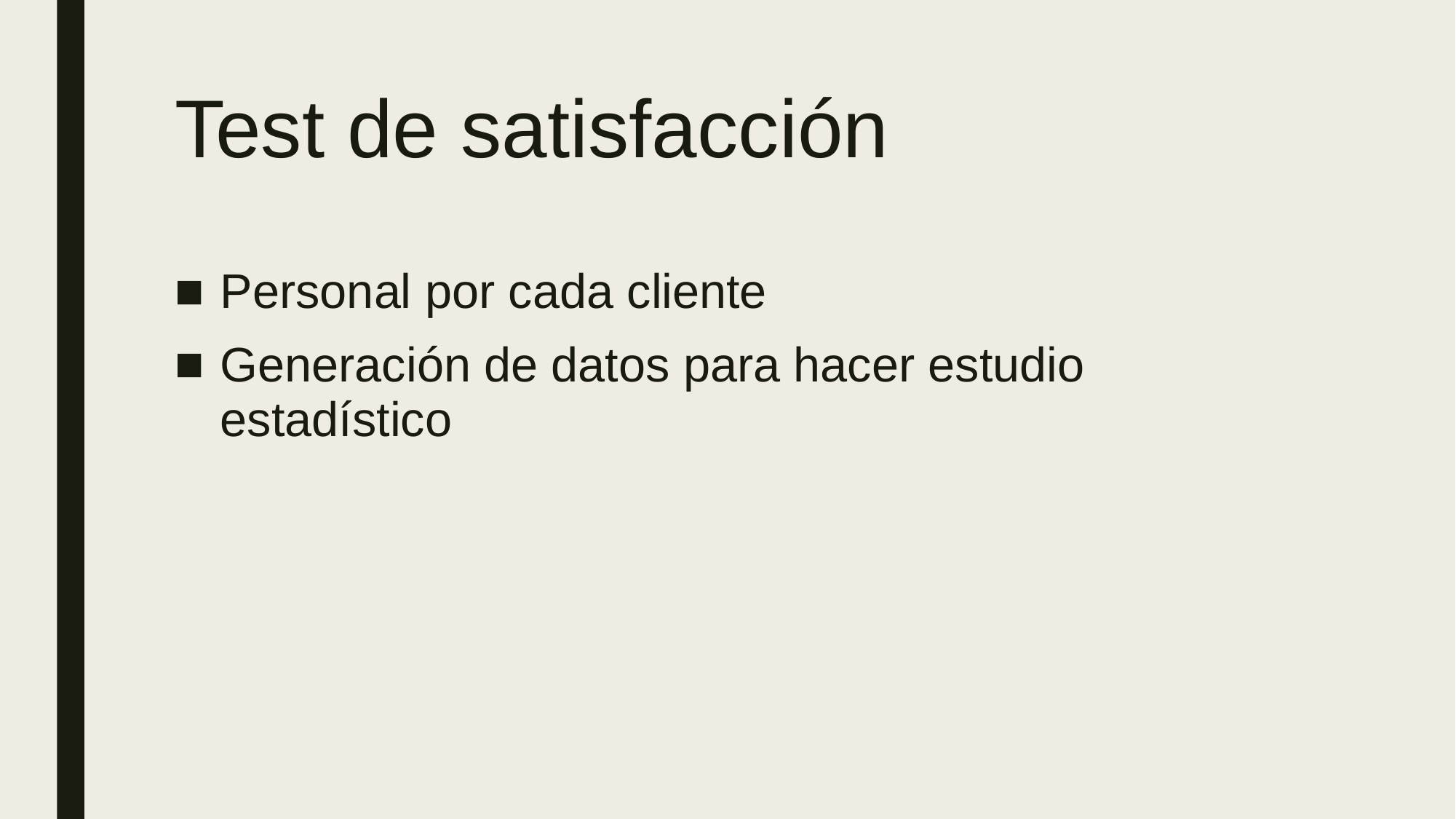

# Test de satisfacción
Personal por cada cliente
Generación de datos para hacer estudio estadístico